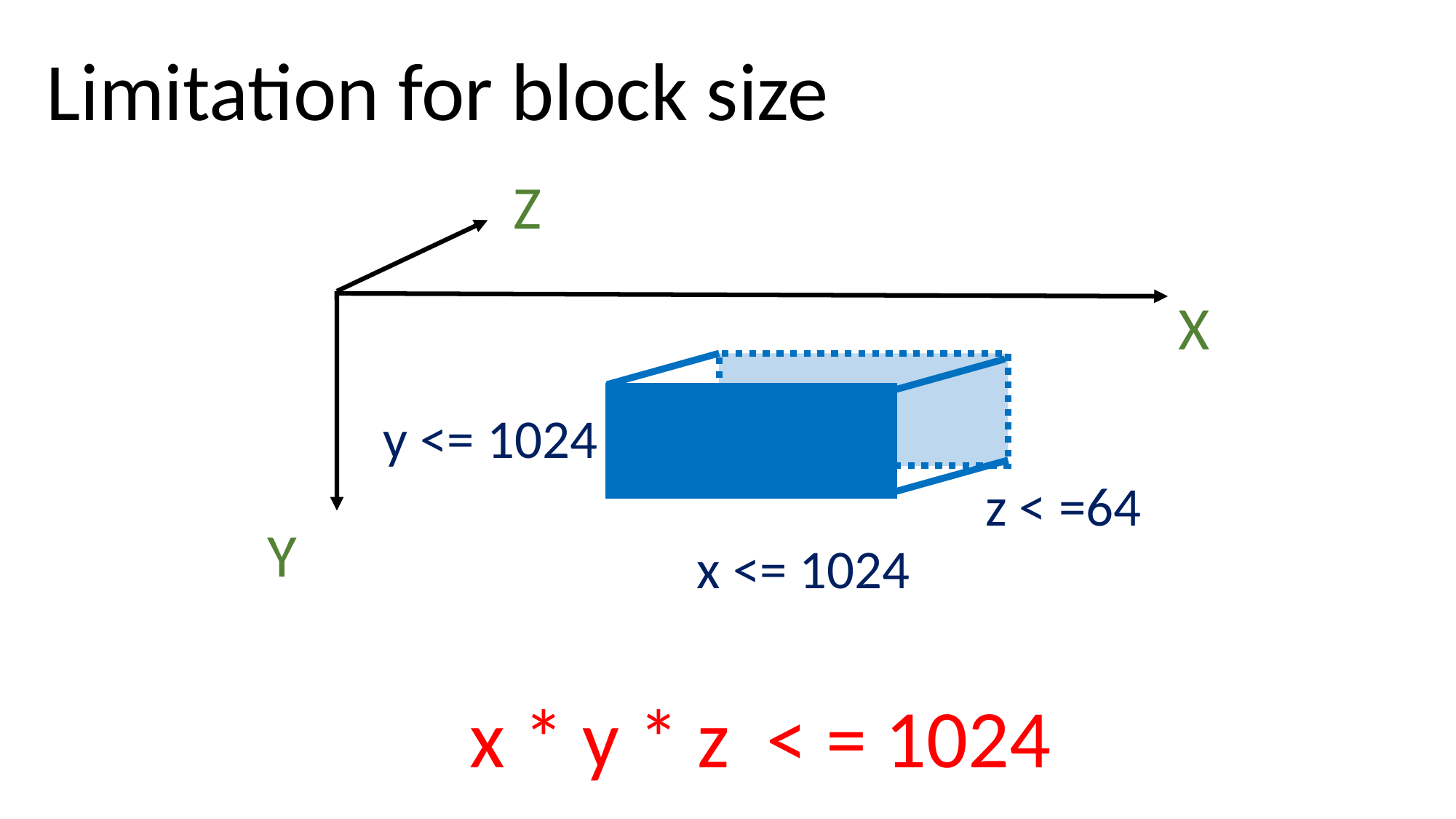

Limitation for block size
Z

X

y <= 1024

z < =64
Y
x <= 1024
 x * y * z  < = 1024